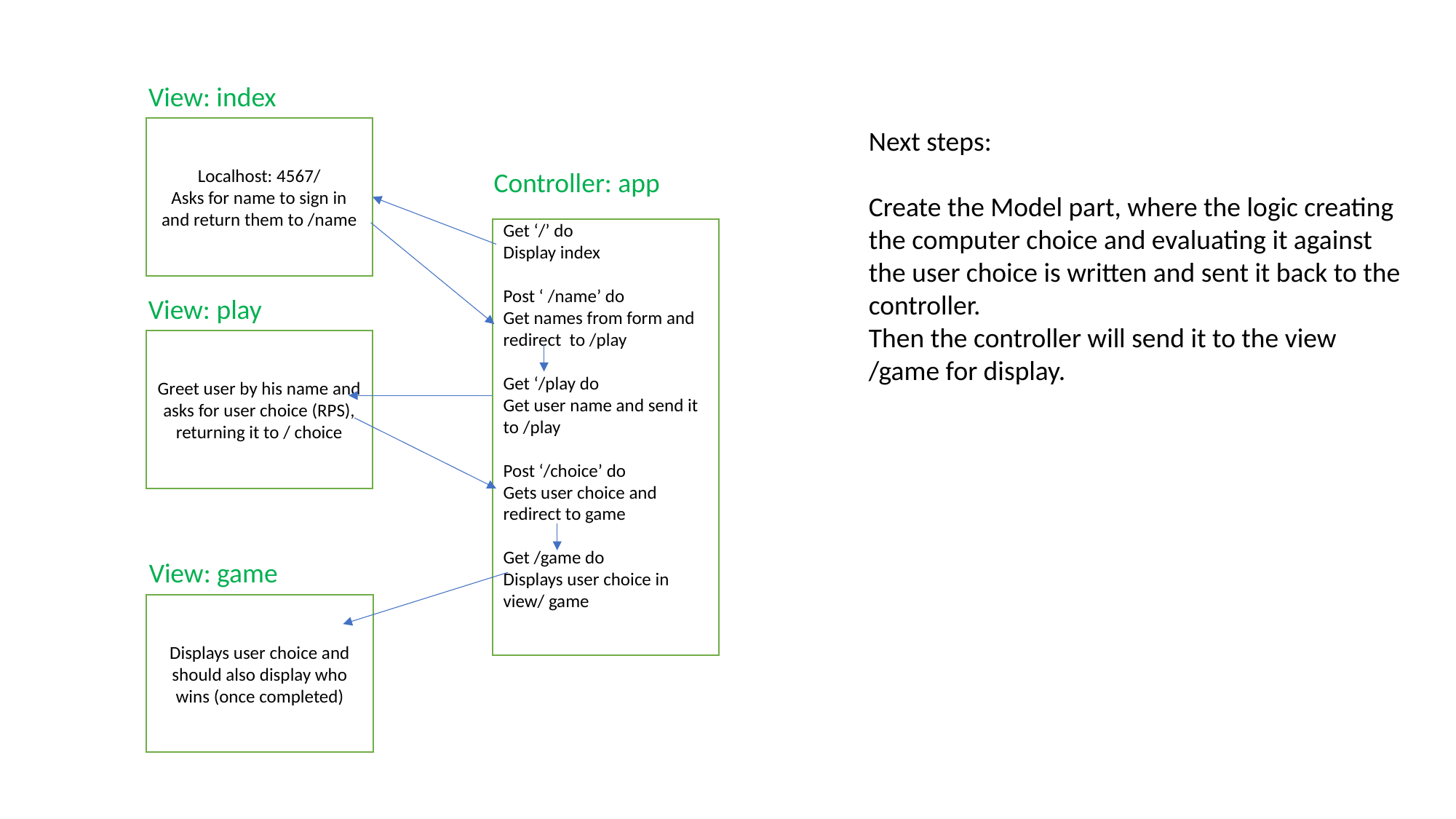

View: index
Localhost: 4567/
Asks for name to sign in and return them to /name
Next steps:

Create the Model part, where the logic creating the computer choice and evaluating it against the user choice is written and sent it back to the controller.
Then the controller will send it to the view /game for display.

Controller: app
Get ‘/’ do
Display index

Post ‘ /name’ do
Get names from form and redirect  to /play

Get ‘/play do
Get user name and send it to /play

Post ‘/choice’ do
Gets user choice and redirect to game

Get /game do
Displays user choice in view/ game

View: play
Greet user by his name and asks for user choice (RPS), returning it to / choice
View: game
Displays user choice and should also display who wins (once completed)